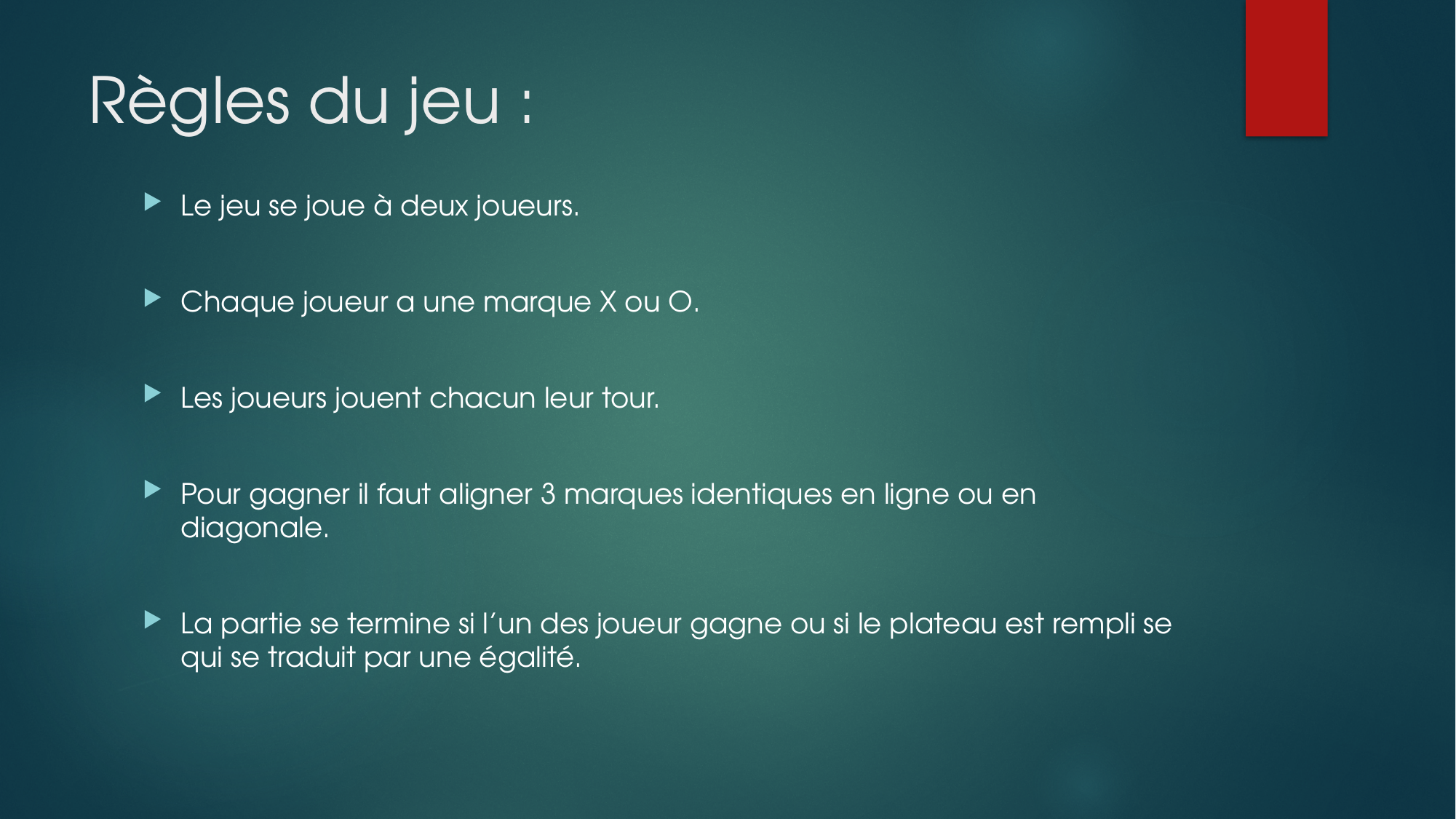

# Règles du jeu :
Le jeu se joue à deux joueurs.

Chaque joueur a une marque X ou O.

Les joueurs jouent chacun leur tour.

Pour gagner il faut aligner 3 marques identiques en ligne ou en diagonale.

La partie se termine si l’un des joueur gagne ou si le plateau est rempli se qui se traduit par une égalité.